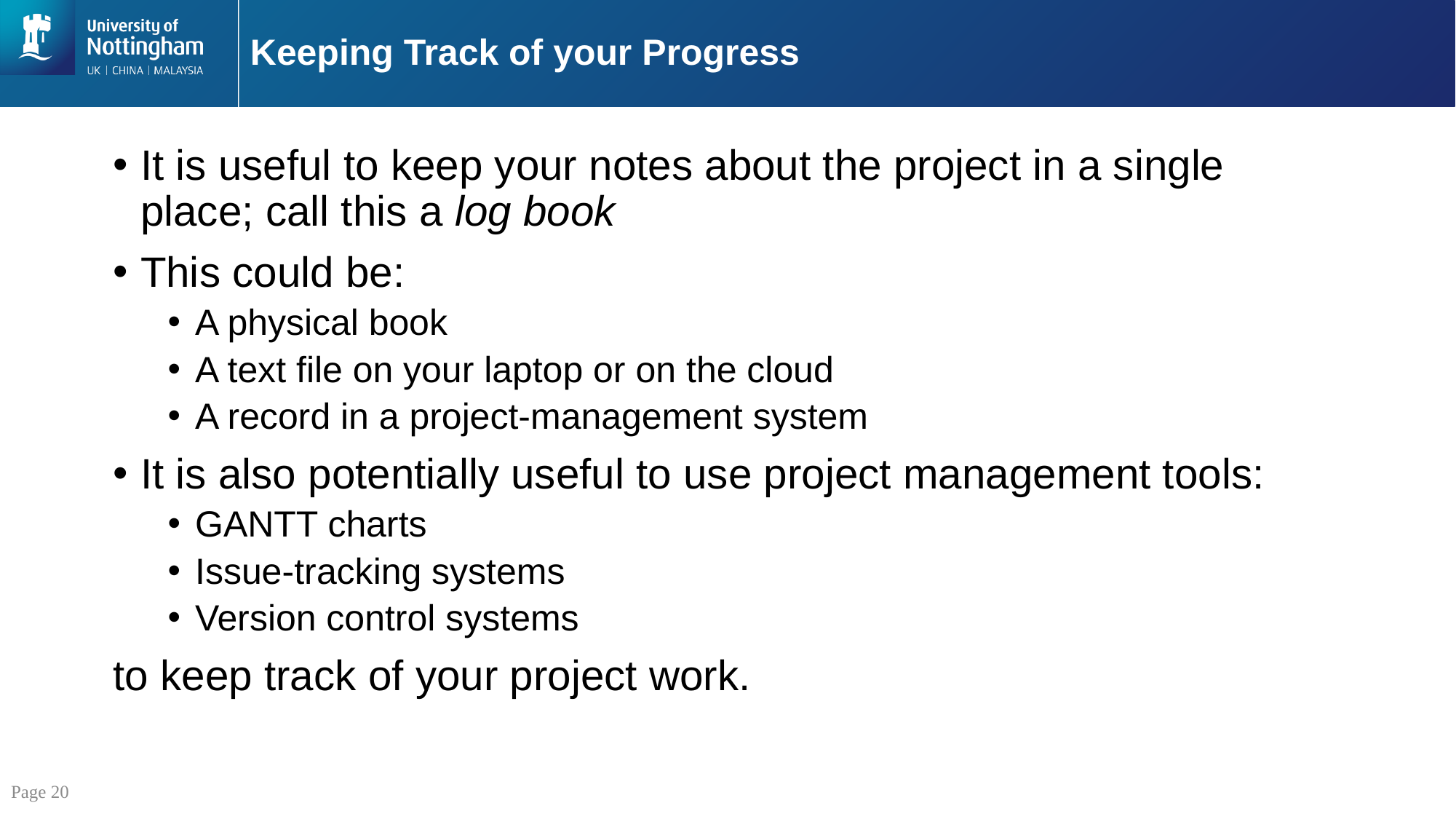

# Keeping Track of your Progress
It is useful to keep your notes about the project in a single place; call this a log book
This could be:
A physical book
A text file on your laptop or on the cloud
A record in a project-management system
It is also potentially useful to use project management tools:
GANTT charts
Issue-tracking systems
Version control systems
to keep track of your project work.
Page 20